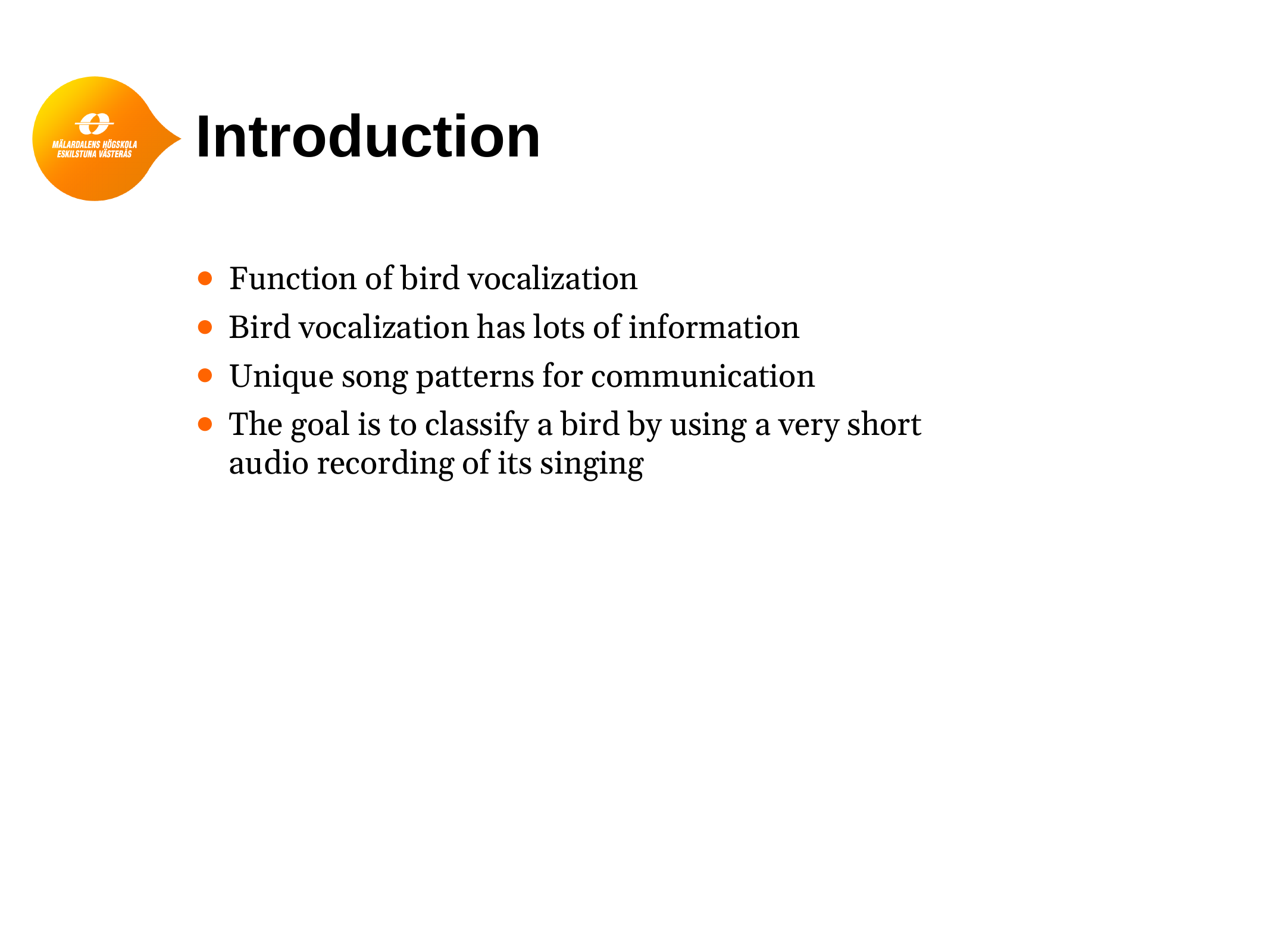

# Introduction
Function of bird vocalization
Bird vocalization has lots of information
Unique song patterns for communication
The goal is to classify a bird by using a very short audio recording of its singing